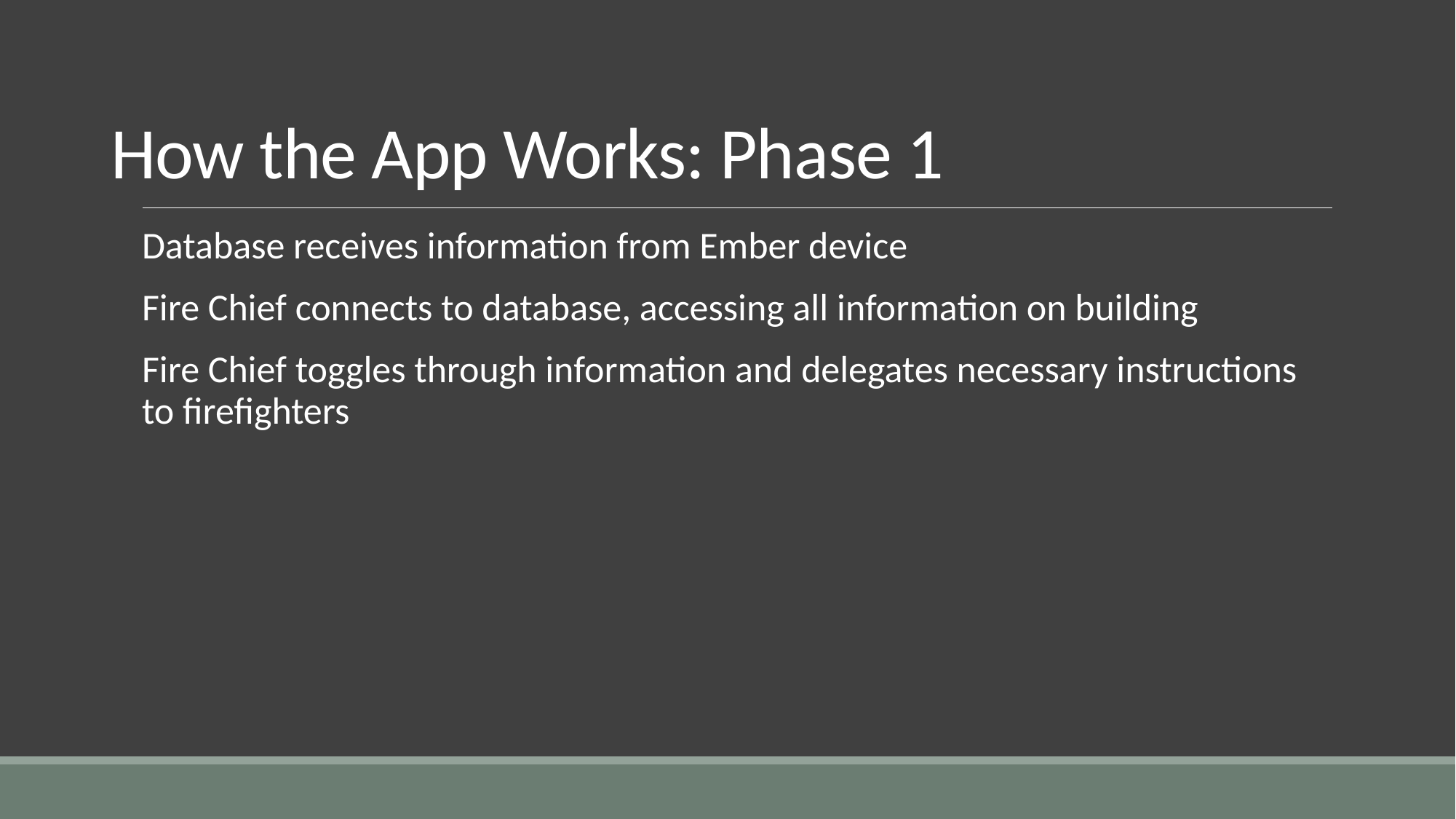

# How the App Works: Phase 1
Database receives information from Ember device
Fire Chief connects to database, accessing all information on building
Fire Chief toggles through information and delegates necessary instructions to firefighters